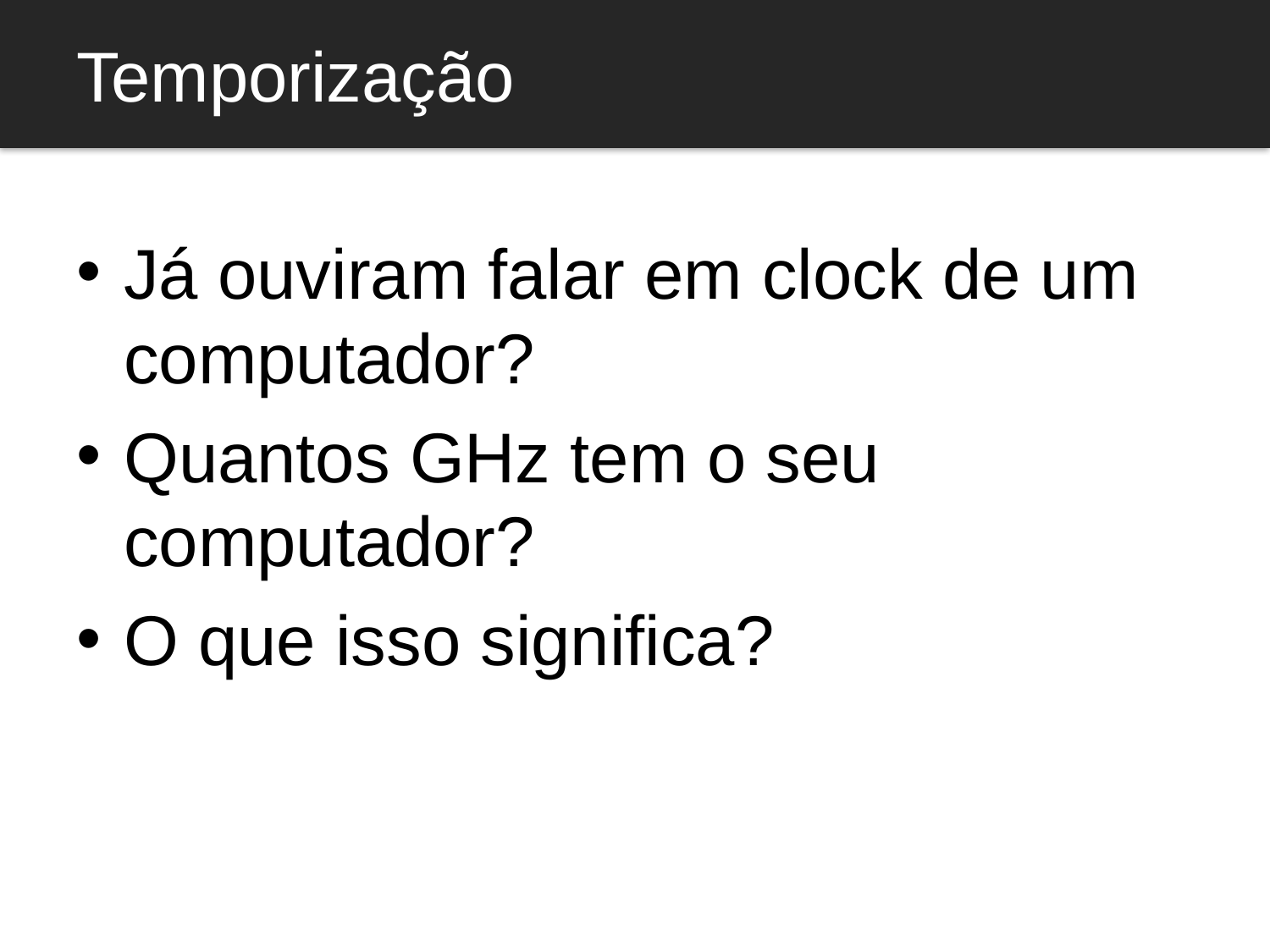

Temporização
Já ouviram falar em clock de um computador?
Quantos GHz tem o seu computador?
O que isso significa?